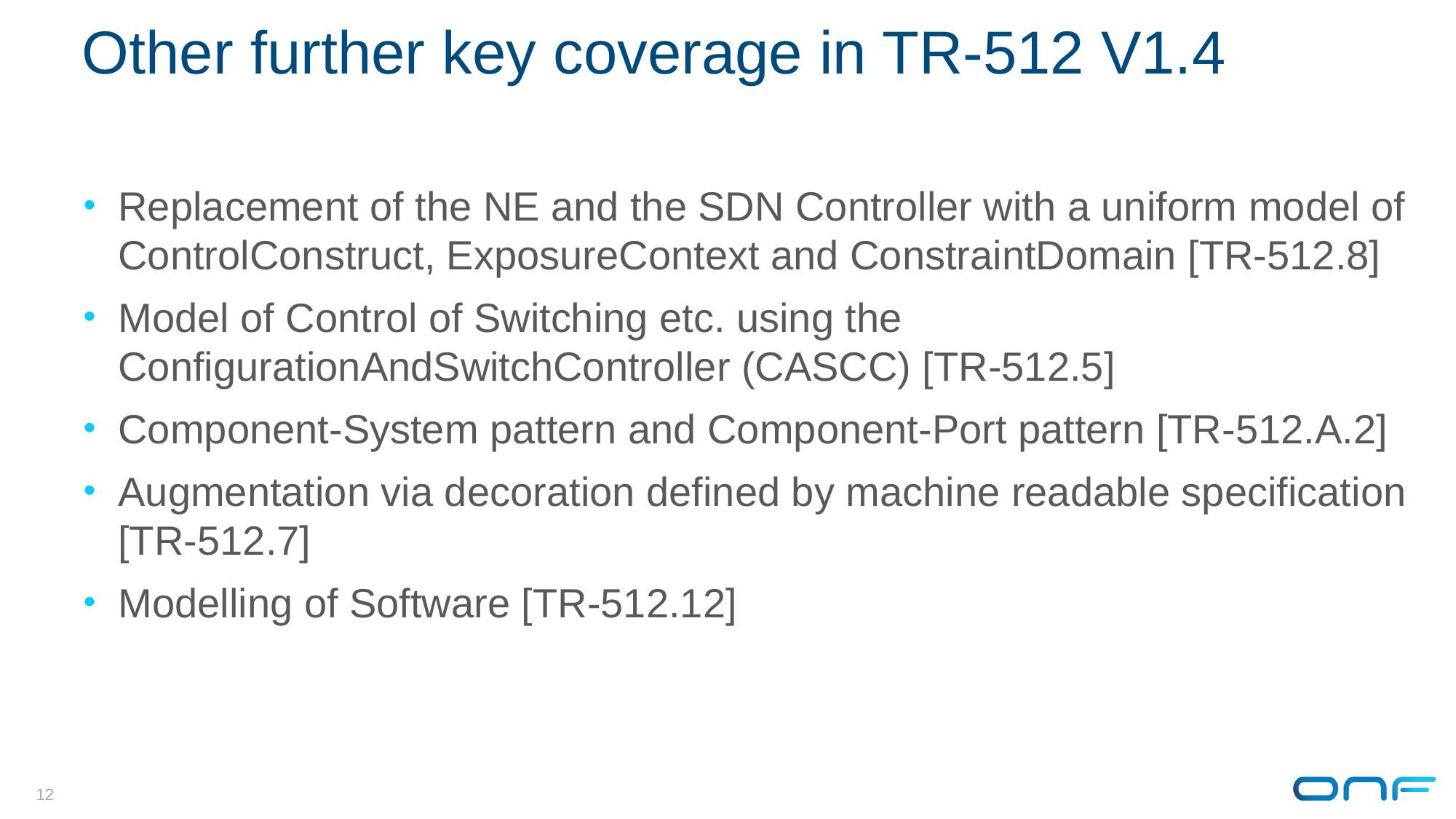

# Other further key coverage in TR-512 V1.4
Replacement of the NE and the SDN Controller with a uniform model of ControlConstruct, ExposureContext and ConstraintDomain [TR-512.8]
Model of Control of Switching etc. using the ConfigurationAndSwitchController (CASCC) [TR-512.5]
Component-System pattern and Component-Port pattern [TR-512.A.2]
Augmentation via decoration defined by machine readable specification [TR-512.7]
Modelling of Software [TR-512.12]

12